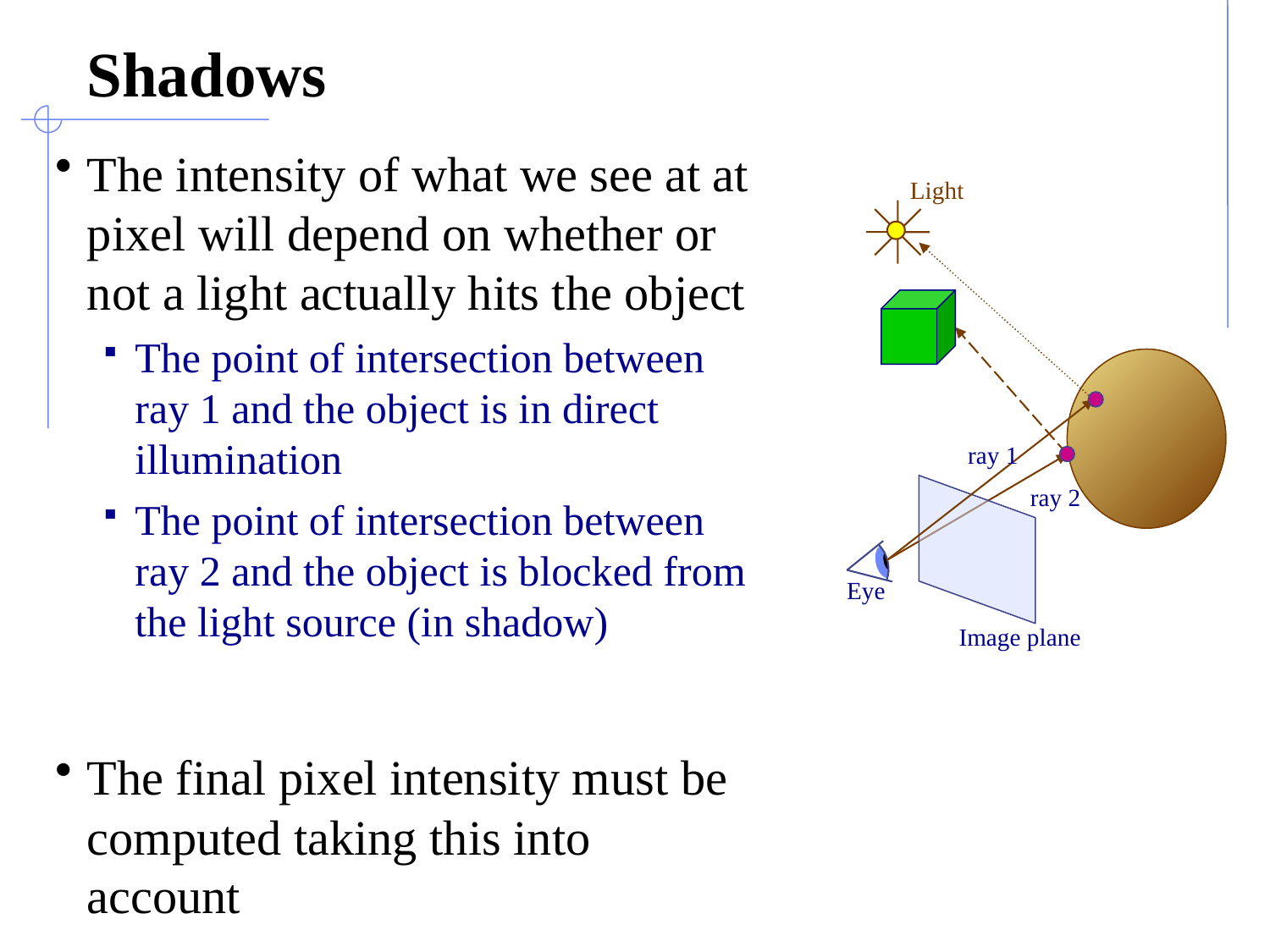

# Shadows
The intensity of what we see at at pixel will depend on whether or not a light actually hits the object
The point of intersection between ray 1 and the object is in direct illumination
The point of intersection between ray 2 and the object is blocked from the light source (in shadow)

The final pixel intensity must be computed taking this into account
Light

ray 1

ray 2

Eye
Image plane